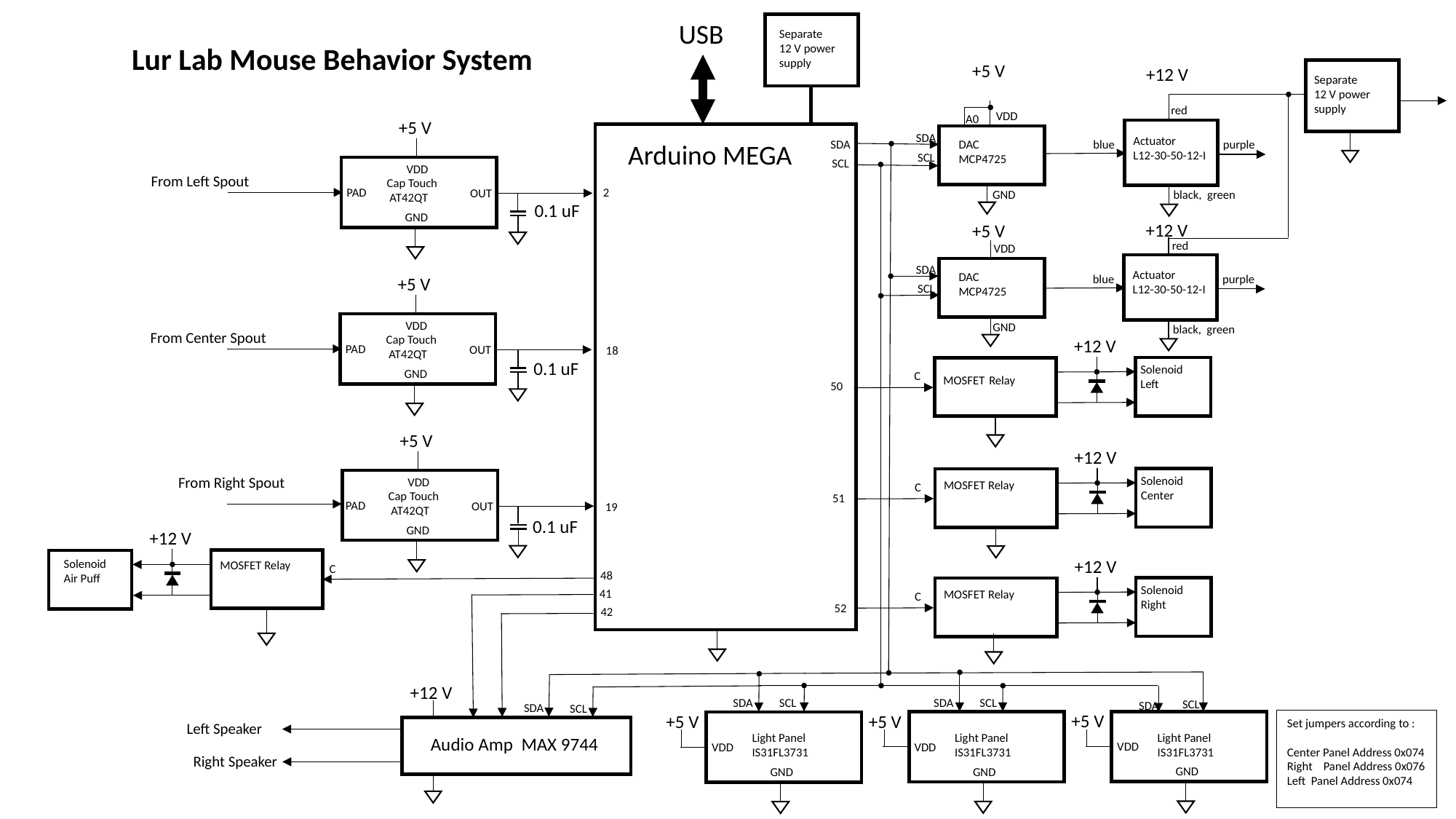

USB

Separate
12 V power
supply
Lur Lab Mouse Behavior System
+5 V
+12 V

Separate
12 V power
supply

red
VDD

A0
+5 V

SDA

Actuator
L12-30-50-12-I
SDA
DAC
MCP4725
blue
purple
Arduino MEGA

SCL

SCL
VDD

From Left Spout
Cap Touch
 AT42QT
2
PAD
OUT
black,  green
GND
0.1 uF

GND

+12 V
+5 V

red
VDD

SDA

Actuator
L12-30-50-12-I
DAC
MCP4725
blue
purple
+5 V

SCL

VDD

GND
black,  green
From Center Spout
Cap Touch
 AT42QT
+12 V

PAD
OUT
18

0.1 uF
Solenoid
Left

GND
MOSFET Relay
C

50

+5 V

+12 V
From Right Spout
Solenoid
Center

VDD

MOSFET Relay
C

Cap Touch
 AT42QT
51
PAD
OUT
19

0.1 uF
GND
+12 V

+12 V

Solenoid
Air Puff
MOSFET Relay
C

48

Solenoid
Right

41
MOSFET Relay
C

52
42

+12 V

SDA
SDA
SCL
SCL
SCL
SDA
SDA
SCL
+5 V
+5 V
+5 V
Set jumpers according to :

Center Panel Address 0x074
Right    Panel Address 0x076
Left  Panel Address 0x074

Left Speaker

Light Panel
IS31FL3731
Light Panel
IS31FL3731
Light Panel
IS31FL3731
Audio Amp  MAX 9744
VDD
VDD
VDD
Right Speaker
GND
GND
GND